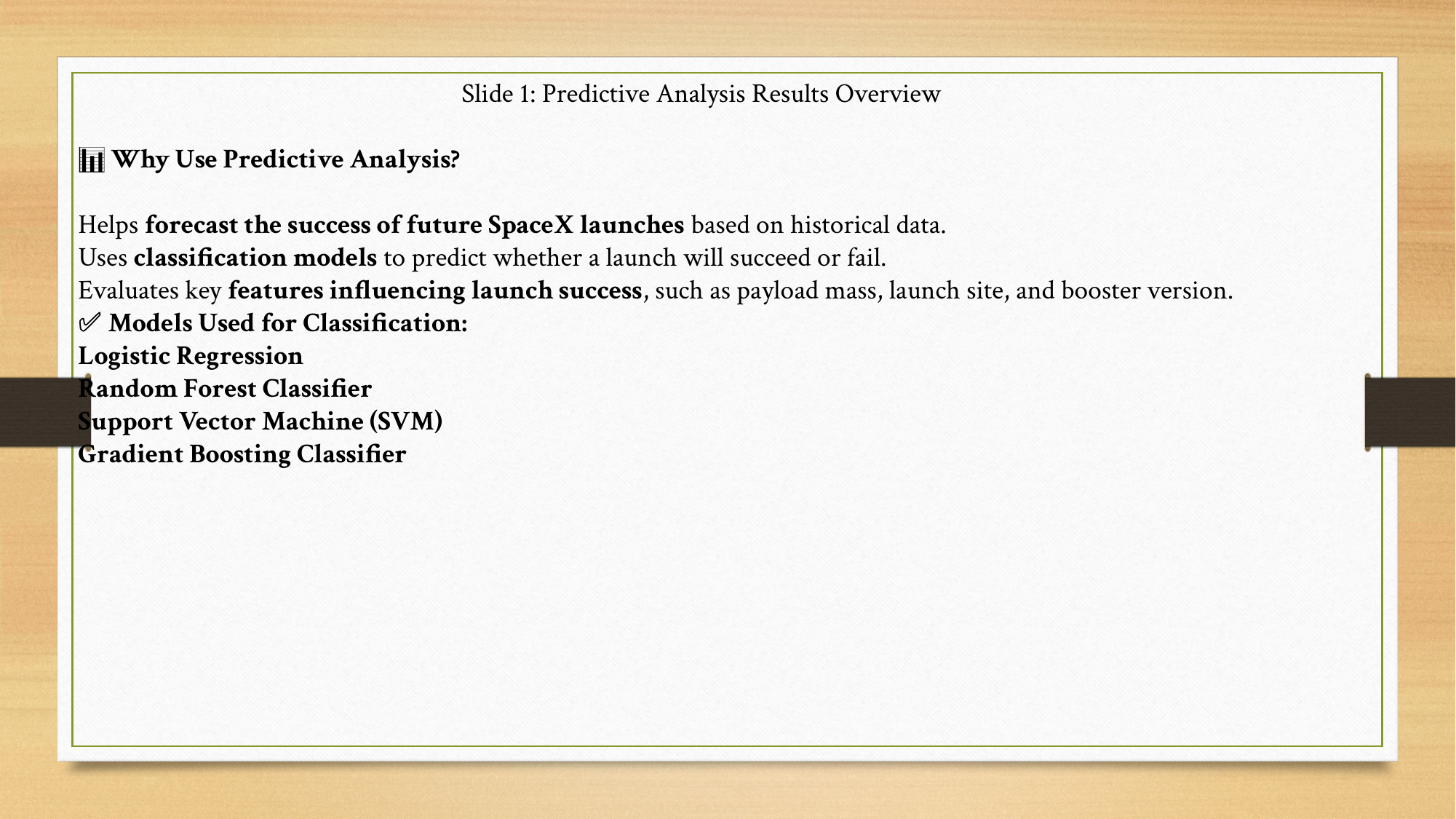

Slide 1: Predictive Analysis Results Overview

📊 Why Use Predictive Analysis?

Helps forecast the success of future SpaceX launches based on historical data.
Uses classification models to predict whether a launch will succeed or fail.
Evaluates key features influencing launch success, such as payload mass, launch site, and booster version.
✅ Models Used for Classification:
Logistic Regression
Random Forest Classifier
Support Vector Machine (SVM)
Gradient Boosting Classifier